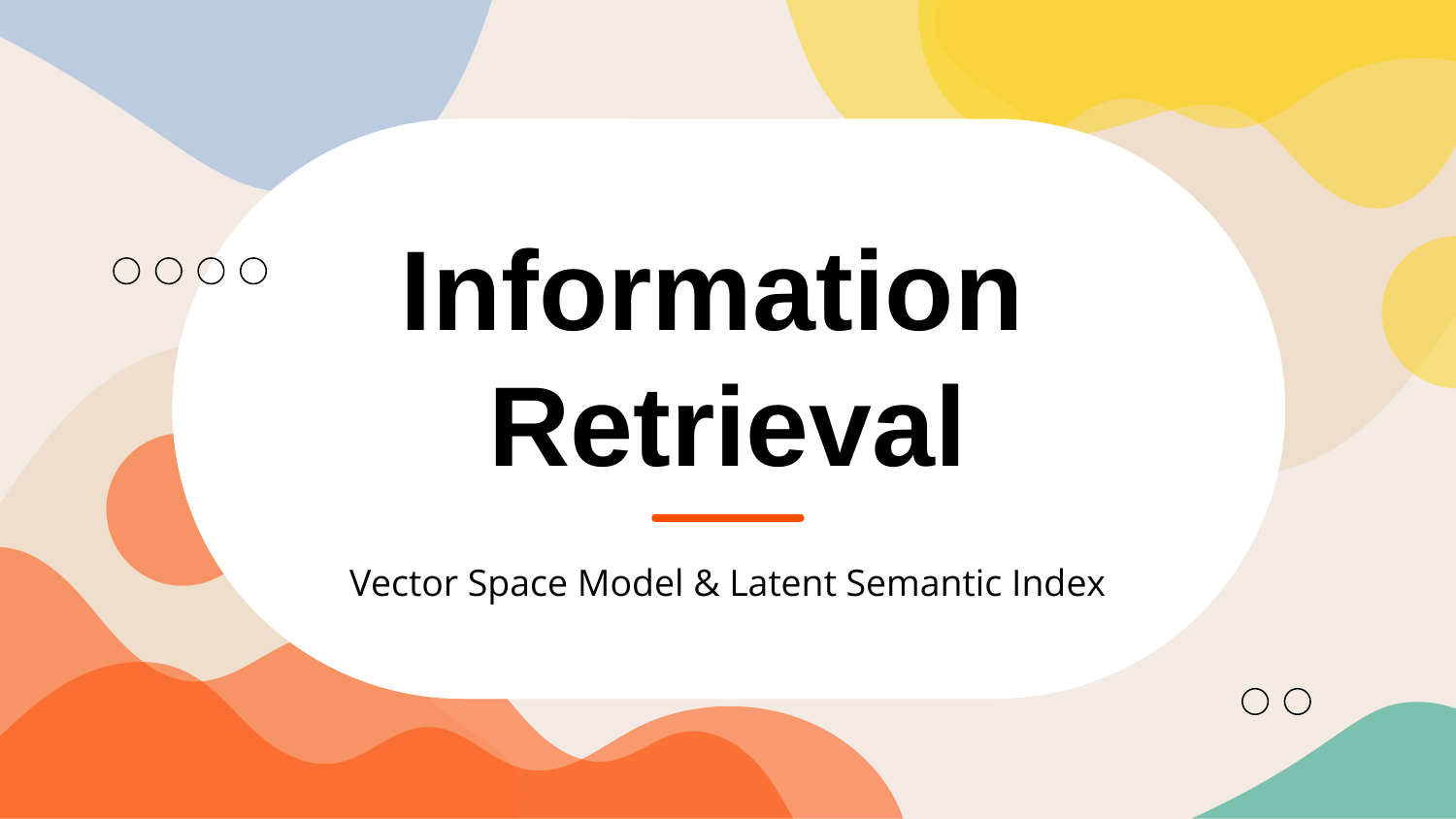

# Information Retrieval

Vector Space Model & Latent Semantic Index